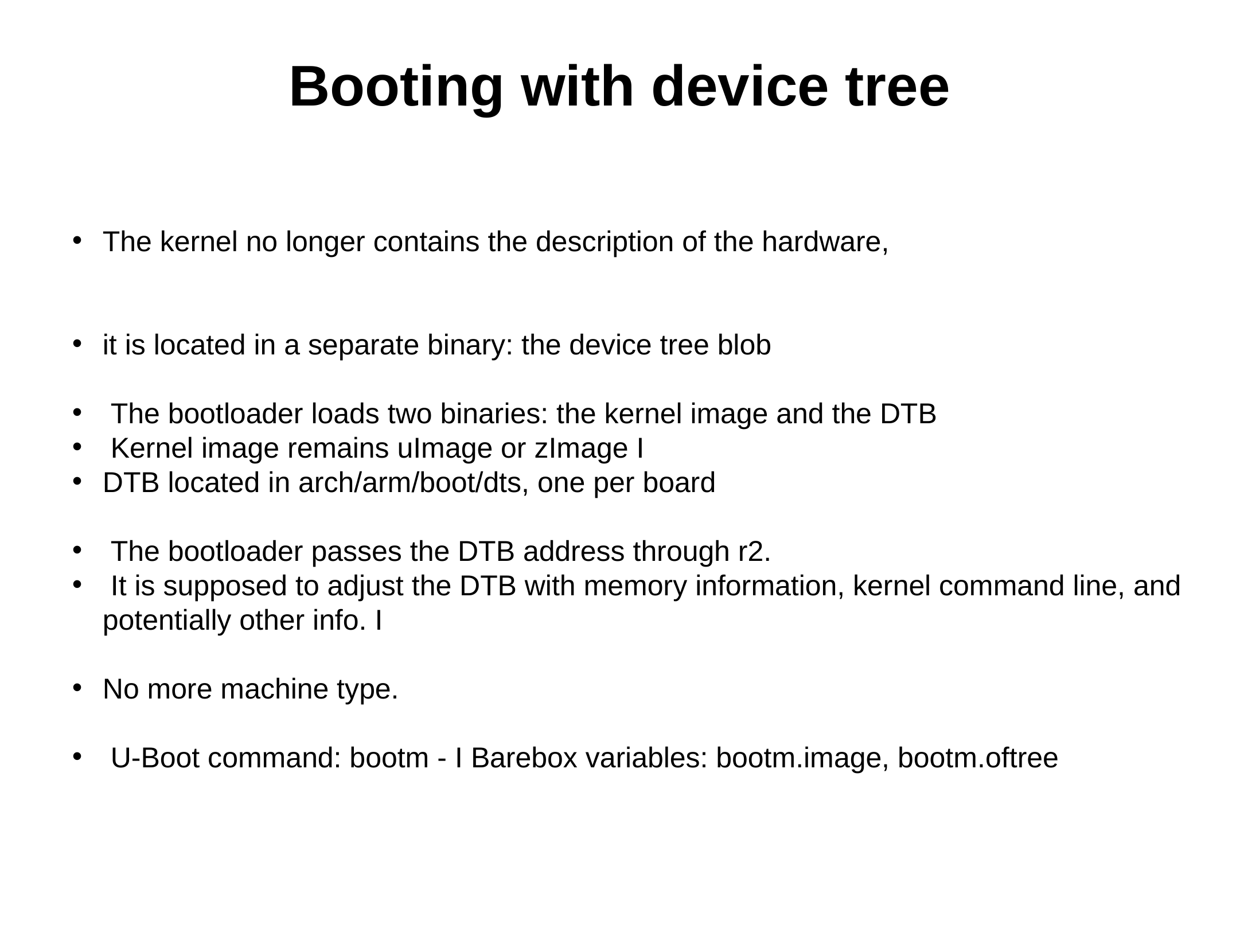

# Booting with device tree
The kernel no longer contains the description of the hardware,

it is located in a separate binary: the device tree blob

 The bootloader loads two binaries: the kernel image and the DTB
 Kernel image remains uImage or zImage I
DTB located in arch/arm/boot/dts, one per board

 The bootloader passes the DTB address through r2.
 It is supposed to adjust the DTB with memory information, kernel command line, and potentially other info. I

No more machine type.

 U-Boot command: bootm - I Barebox variables: bootm.image, bootm.oftree